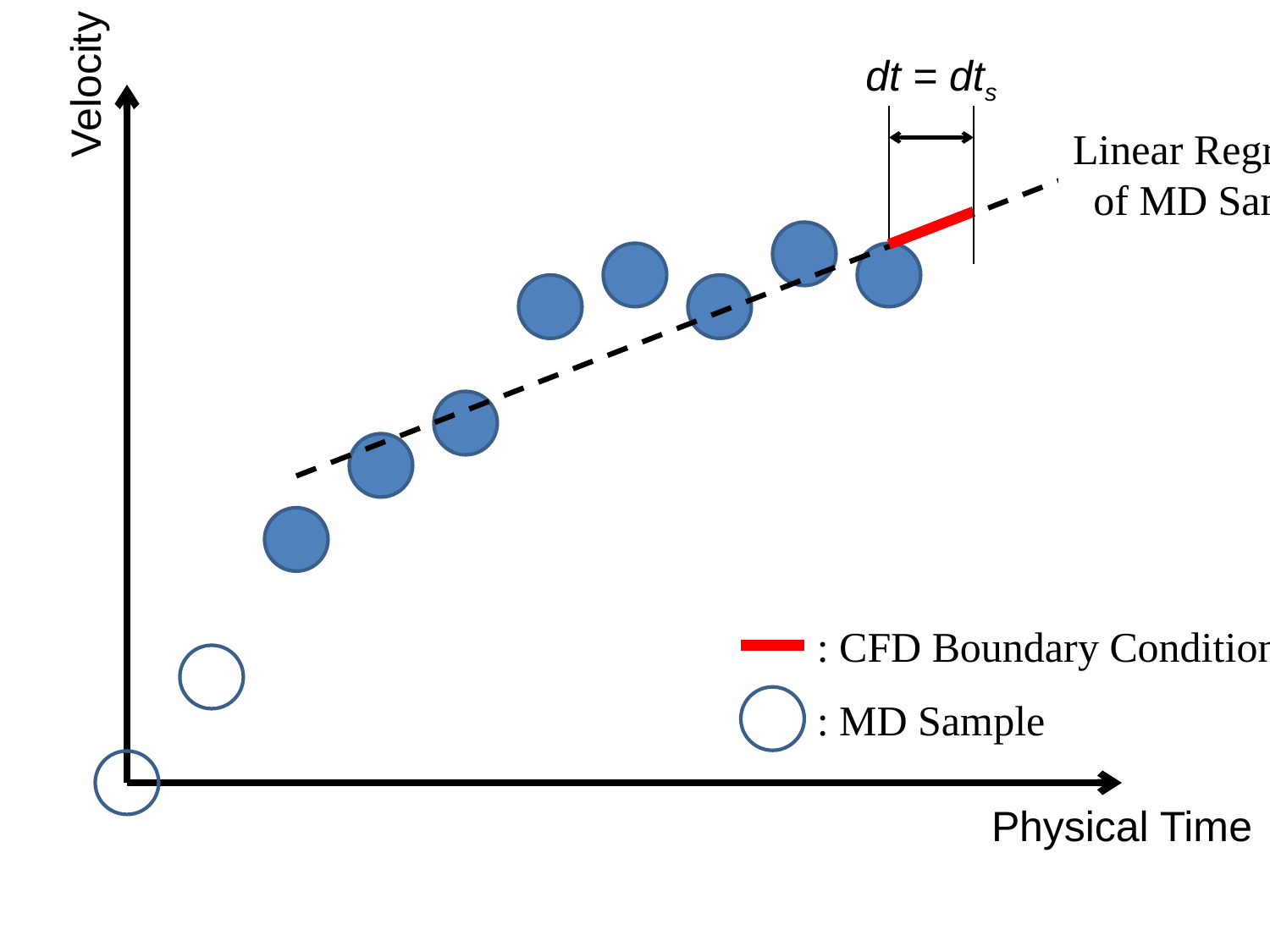

dt = dts
Velocity
Linear Regression of MD Samples

: CFD Boundary Condition

: MD Sample

Physical Time